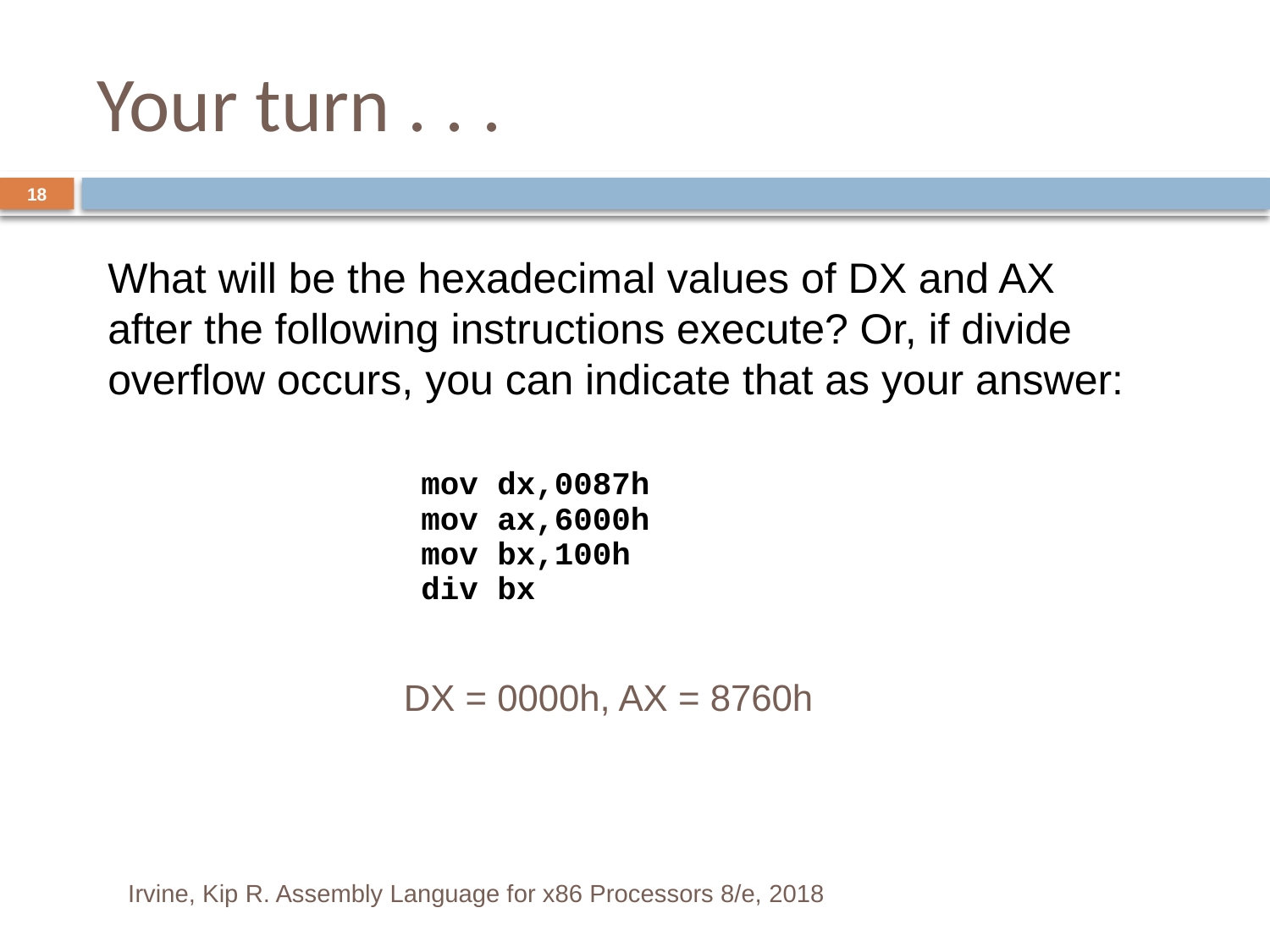

# Your turn . . .
18
What will be the hexadecimal values of DX and AX after the following instructions execute? Or, if divide overflow occurs, you can indicate that as your answer:
mov dx,0087h
mov ax,6000h
mov bx,100h
div bx
DX = 0000h, AX = 8760h
Irvine, Kip R. Assembly Language for x86 Processors 8/e, 2018